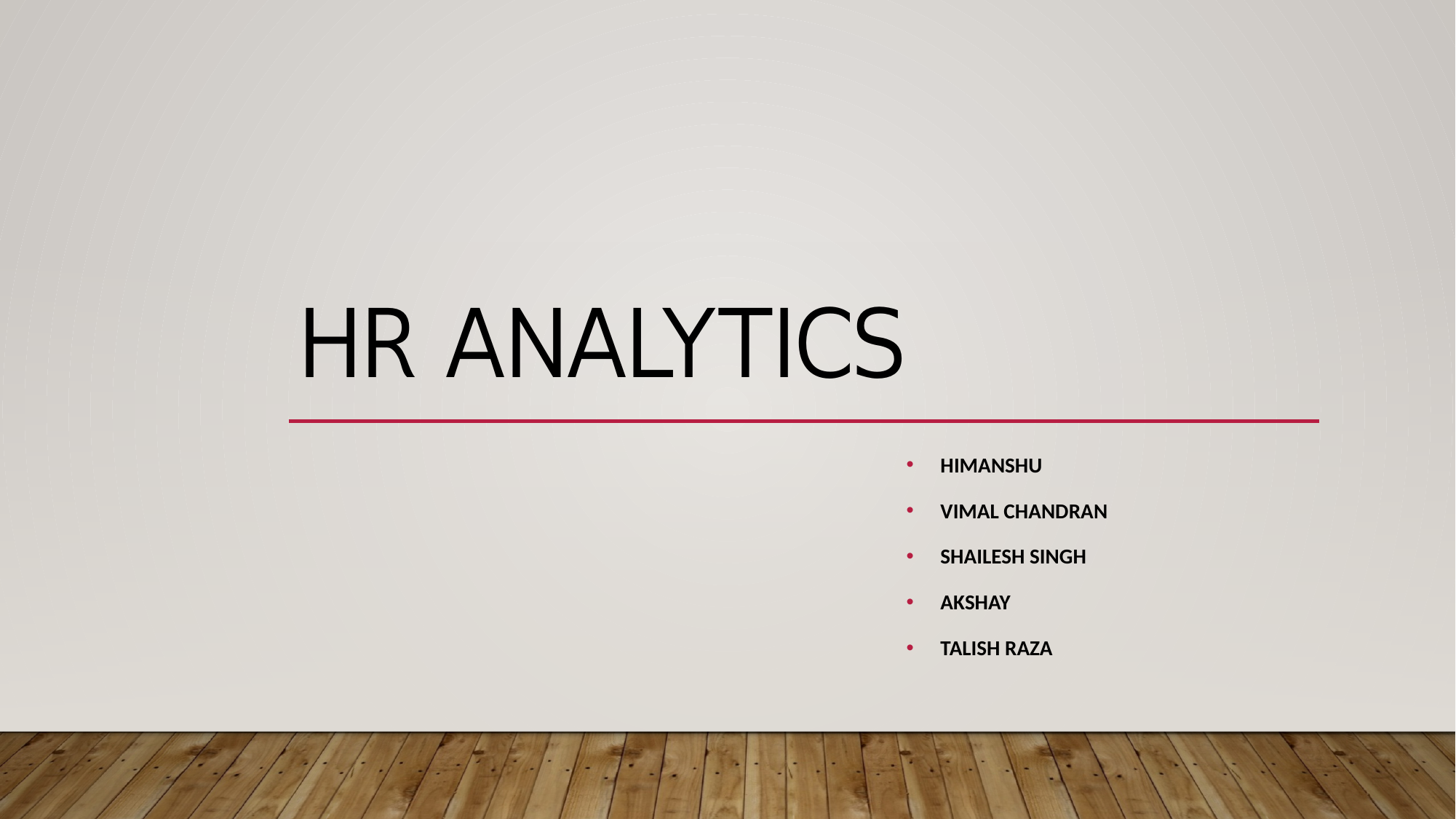

# HR ANALYTICS
Himanshu
VIMAL CHANDRAN
SHAILESH Singh
AKSHAY
TALISH raza